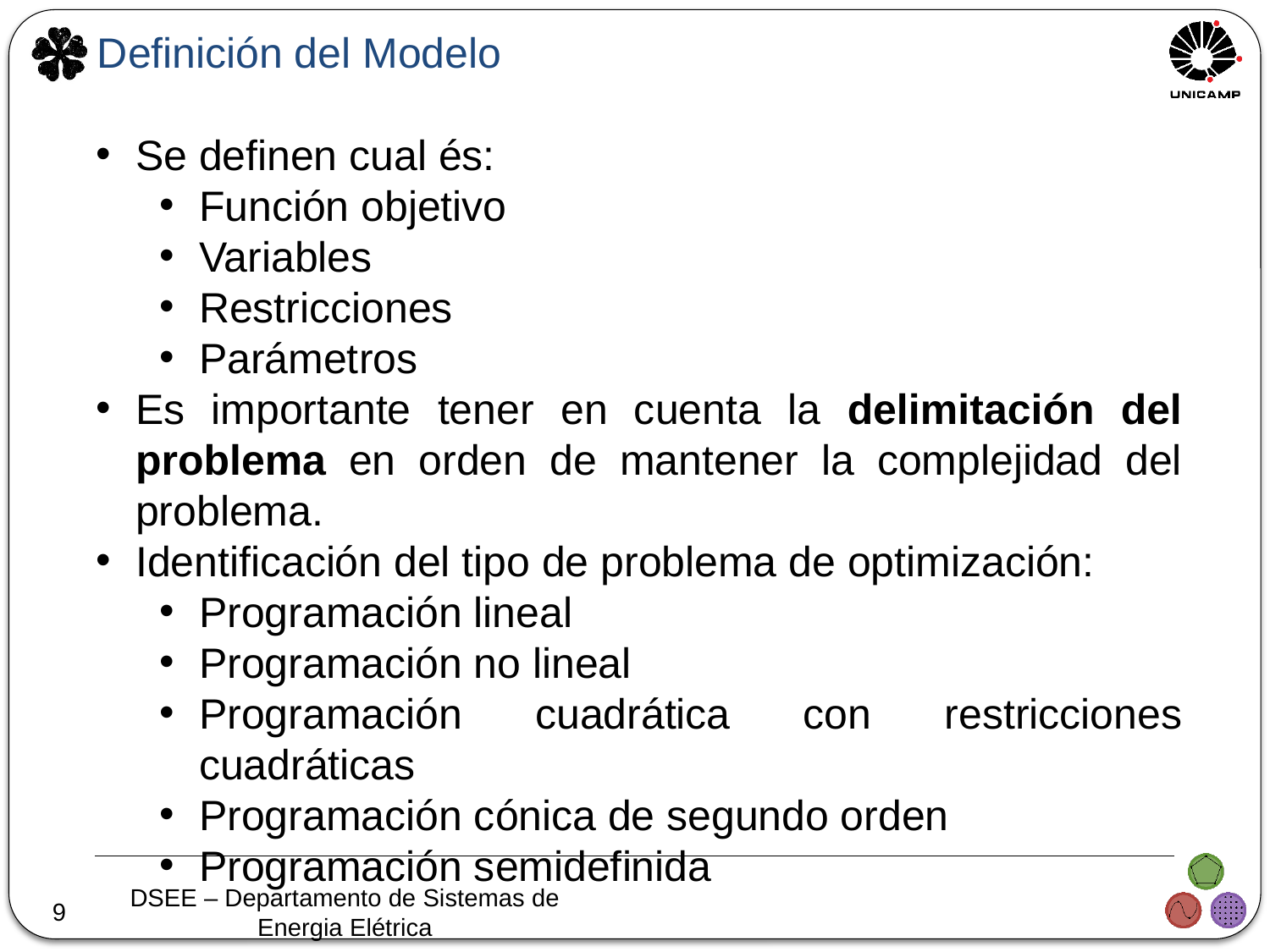

Definición del Modelo
Se definen cual és:
Función objetivo
Variables
Restricciones
Parámetros
Es importante tener en cuenta la delimitación del problema en orden de mantener la complejidad del problema.
Identificación del tipo de problema de optimización:
Programación lineal
Programación no lineal
Programación cuadrática con restricciones cuadráticas
Programación cónica de segundo orden
Programación semidefinida
9